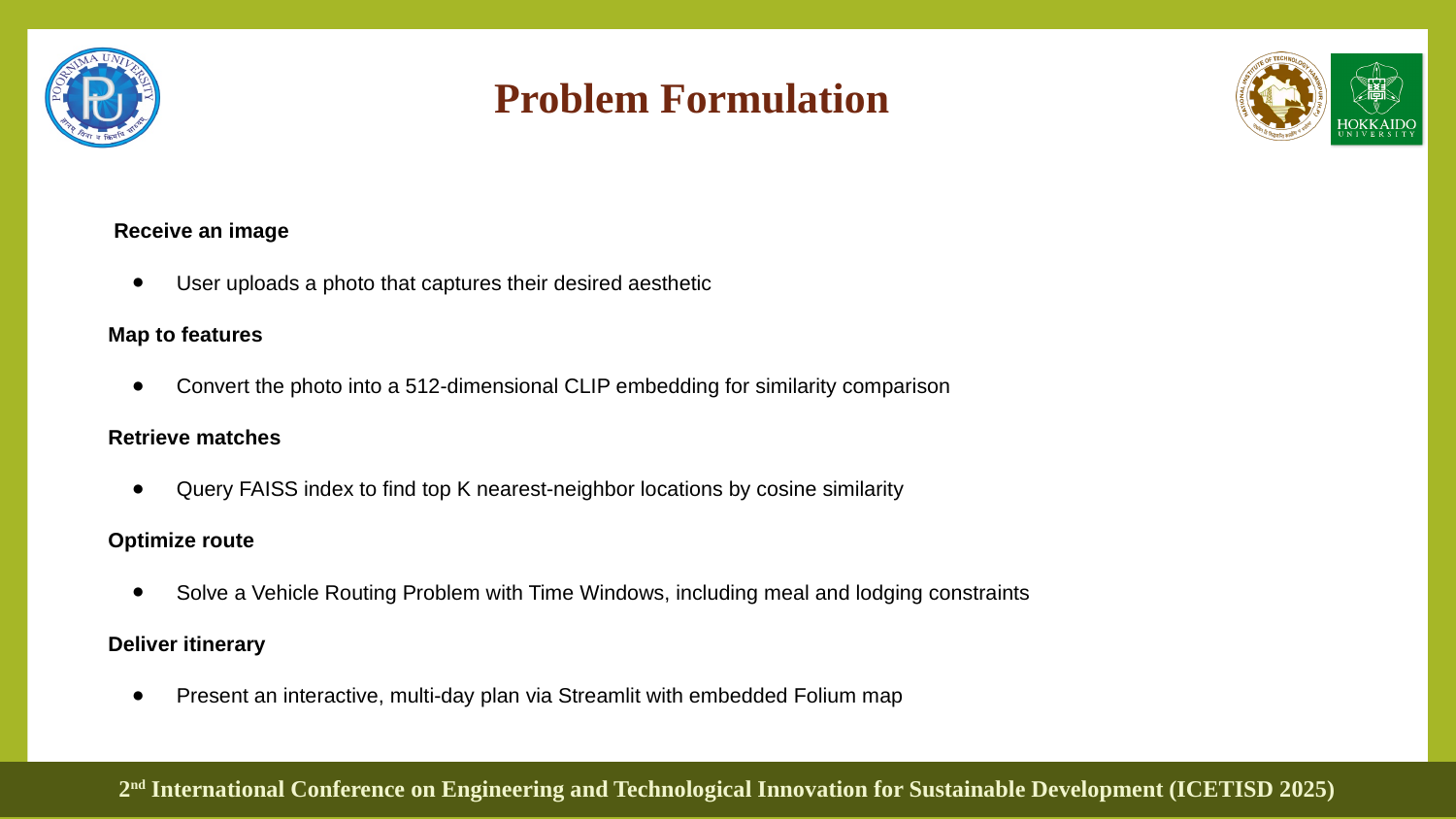

# Problem Formulation
Receive an image
User uploads a photo that captures their desired aesthetic
Map to features
Convert the photo into a 512‑dimensional CLIP embedding for similarity comparison
Retrieve matches
Query FAISS index to find top K nearest‑neighbor locations by cosine similarity
Optimize route
Solve a Vehicle Routing Problem with Time Windows, including meal and lodging constraints
Deliver itinerary
Present an interactive, multi‑day plan via Streamlit with embedded Folium map
2nd International Conference on Engineering and Technological Innovation for Sustainable Development (ICETISD 2025)